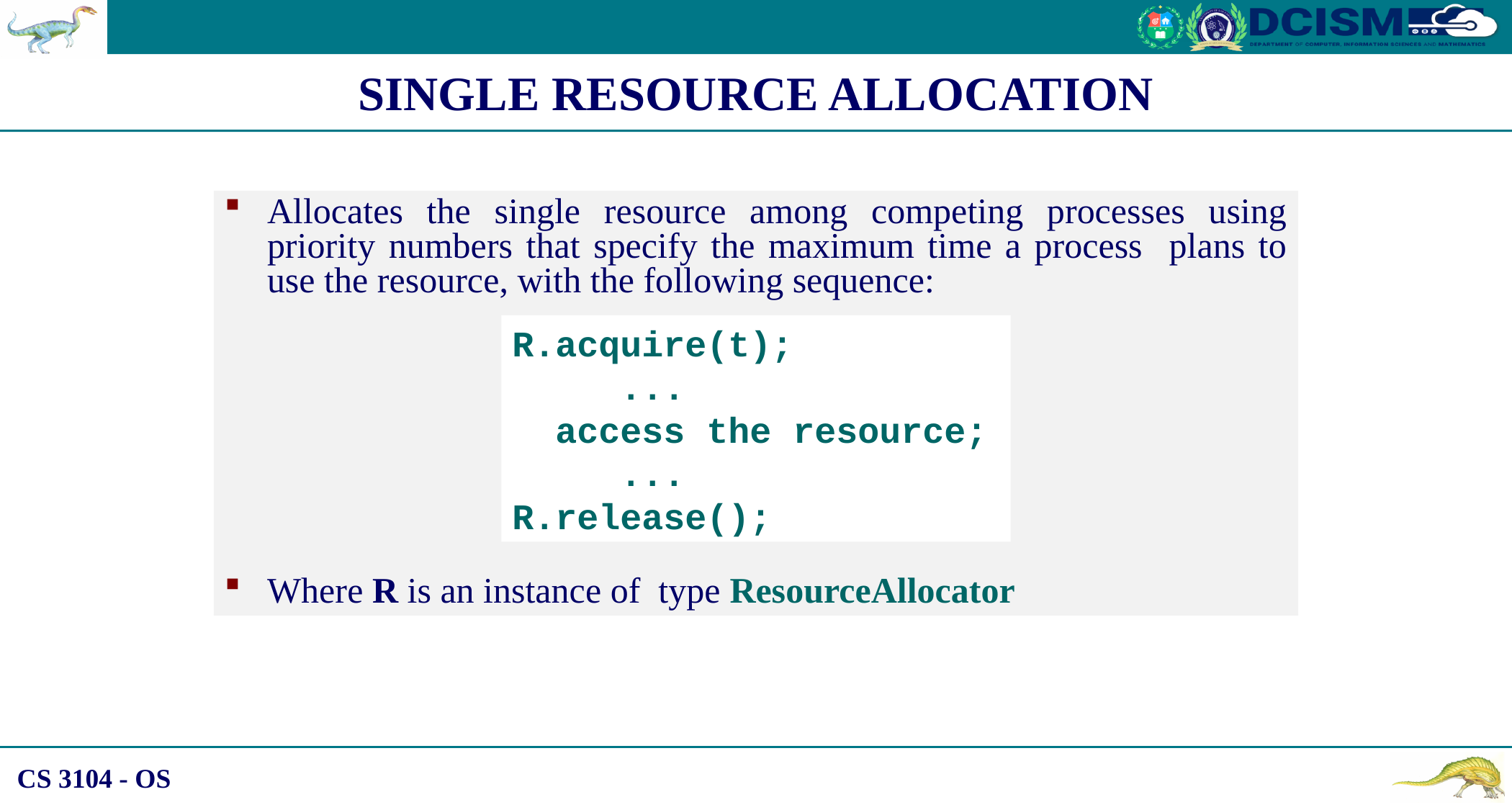

SINGLE RESOURCE ALLOCATION
Allocates the single resource among competing processes using priority numbers that specify the maximum time a process  plans to use the resource, with the following sequence:

Where R is an instance of  type ResourceAllocator
R.acquire(t);
	...
  access the resource;
	...
R.release();